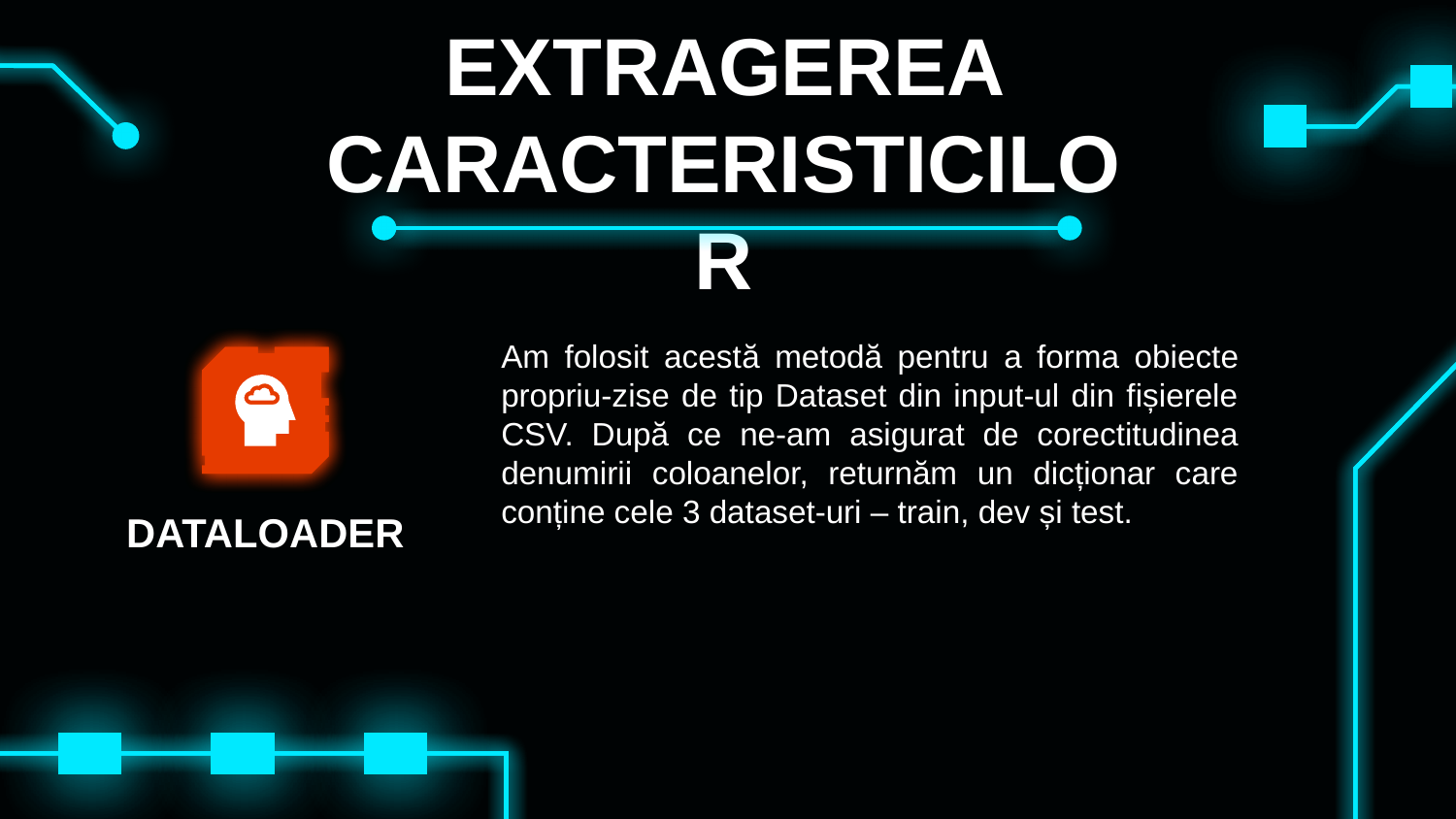

# EXTRAGEREA CARACTERISTICILOR

Am folosit acestă metodă pentru a forma obiecte propriu-zise de tip Dataset din input-ul din fișierele CSV. După ce ne-am asigurat de corectitudinea denumirii coloanelor, returnăm un dicționar care conține cele 3 dataset-uri – train, dev și test.

DATALOADER